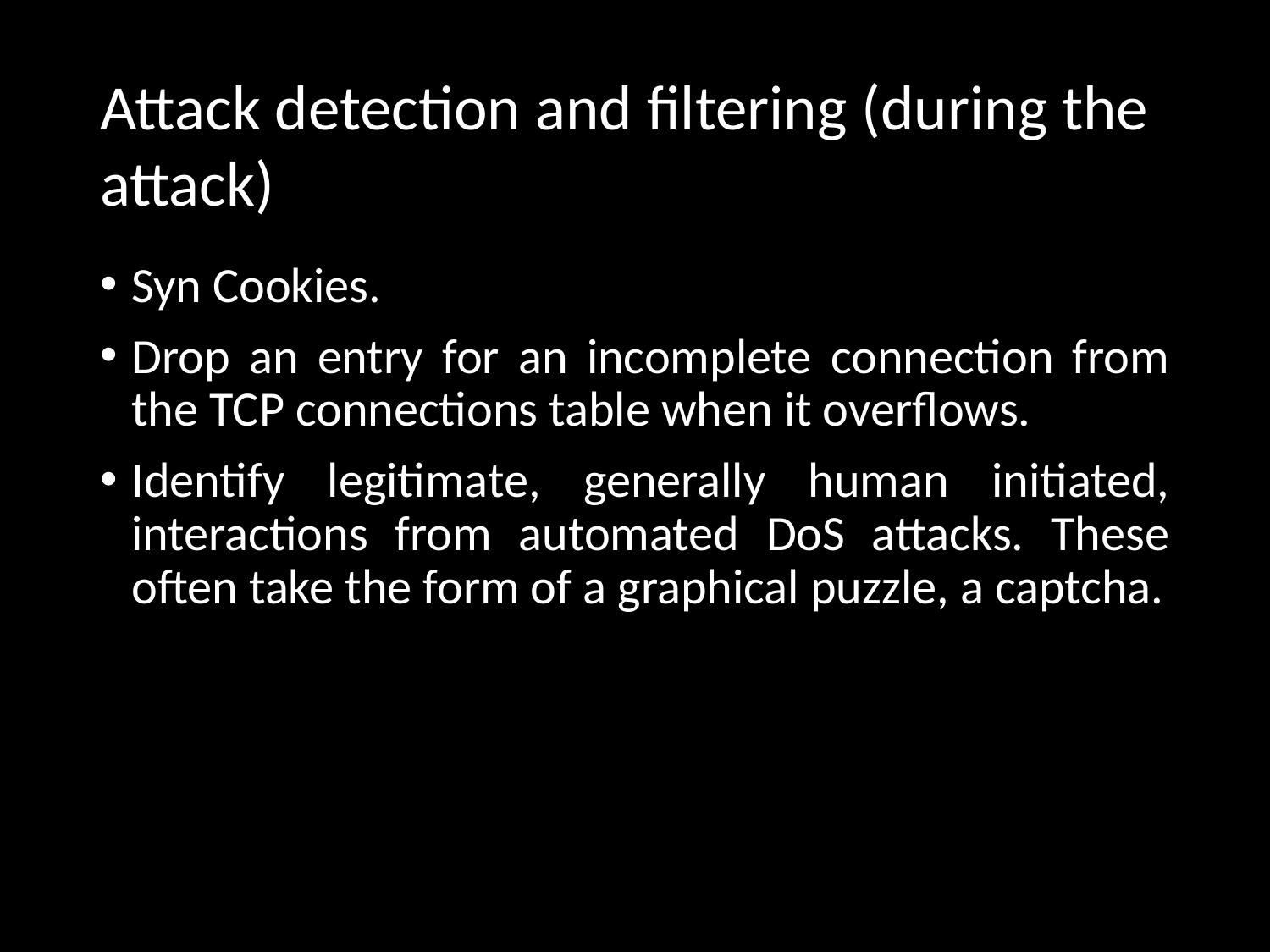

# Attack detection and filtering (during the attack)
Syn Cookies.
Drop an entry for an incomplete connection from the TCP connections table when it overflows.
Identify legitimate, generally human initiated, interactions from automated DoS attacks. These often take the form of a graphical puzzle, a captcha.